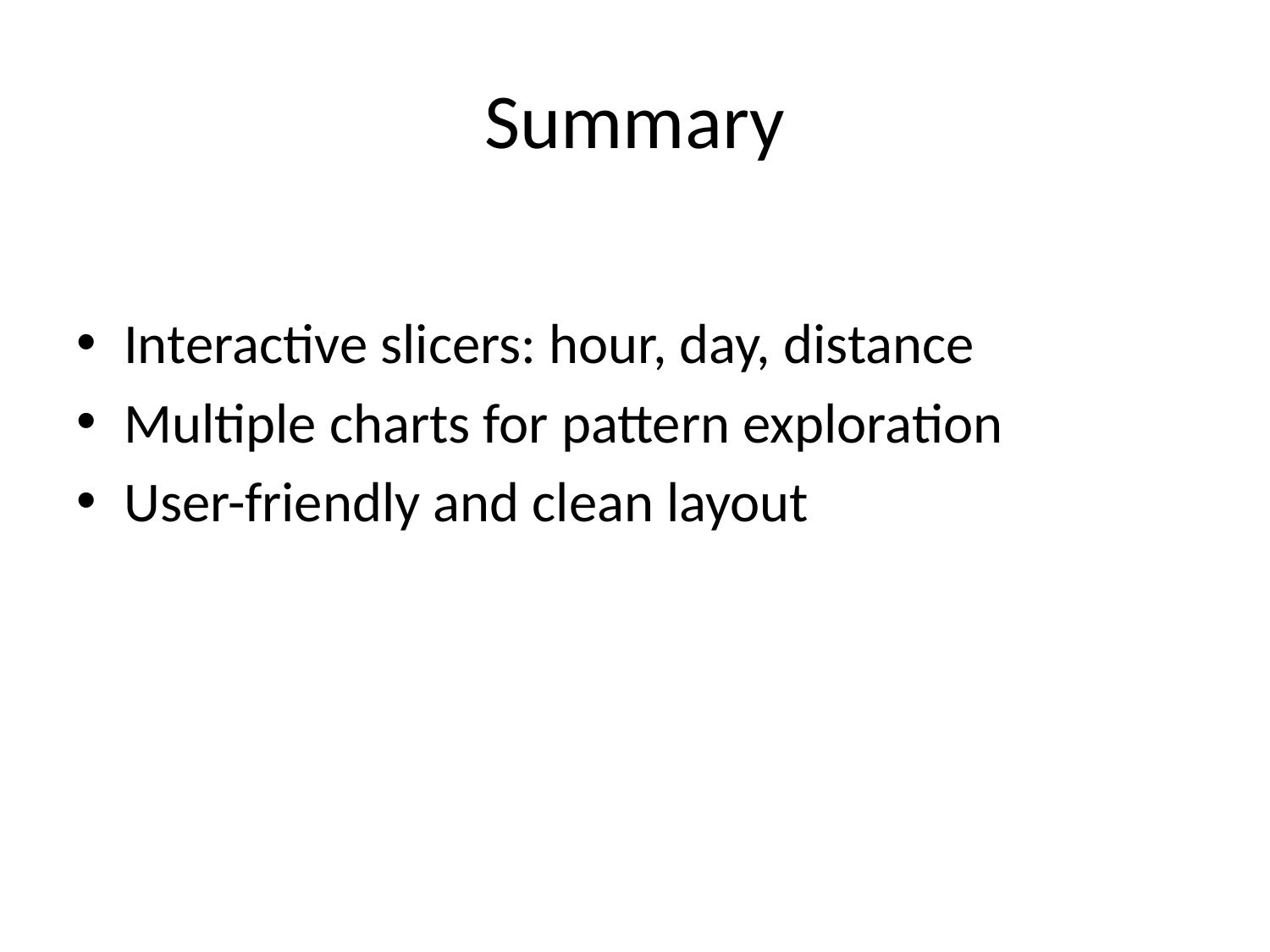

# Summary

Interactive slicers: hour, day, distance
Multiple charts for pattern exploration
User-friendly and clean layout